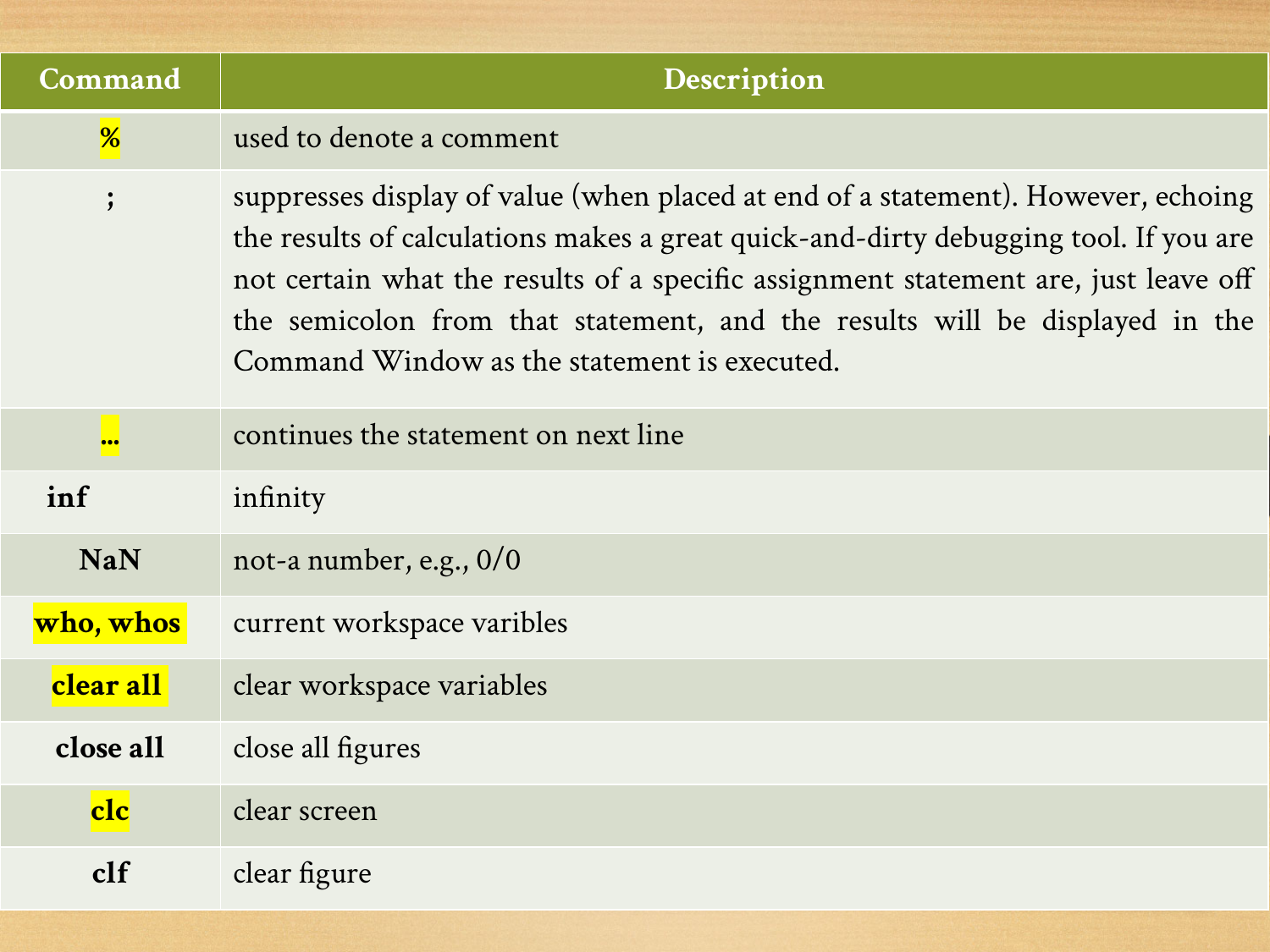

| Command | Description |
| --- | --- |
| % | used to denote a comment |
| ; | suppresses display of value (when placed at end of a statement). However, echoing the results of calculations makes a great quick-and-dirty debugging tool. If you are not certain what the results of a specific assignment statement are, just leave off the semicolon from that statement, and the results will be displayed in the Command Window as the statement is executed. |
| ... | continues the statement on next line |
| inf | infinity |
| NaN | not-a number, e.g., 0/0 |
| who, whos | current workspace varibles |
| clear all | clear workspace variables |
| close all | close all figures |
| clc | clear screen |
| clf | clear figure |